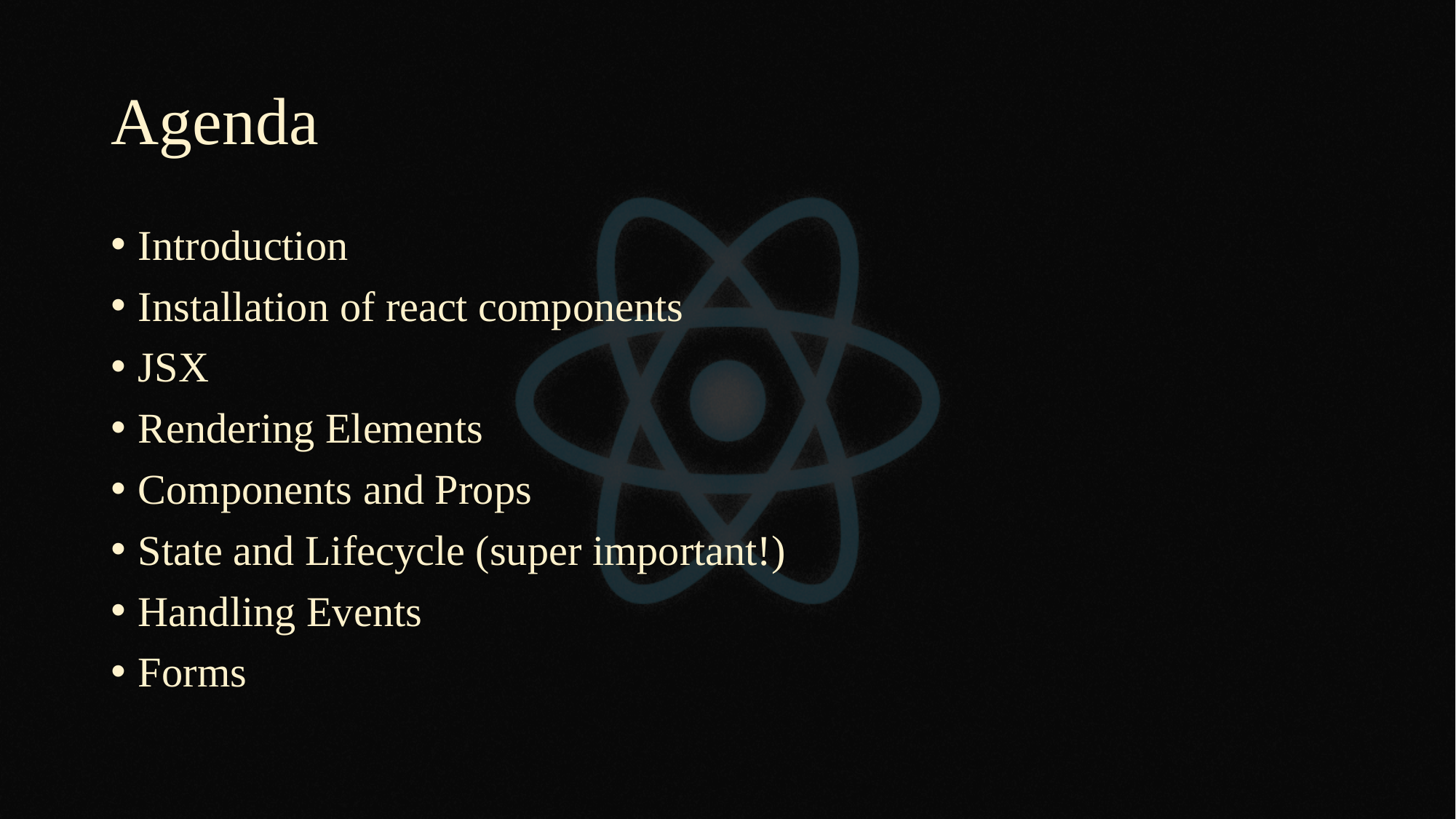

# Agenda
Introduction
Installation of react components
JSX
Rendering Elements
Components and Props
State and Lifecycle (super important!)
Handling Events
Forms